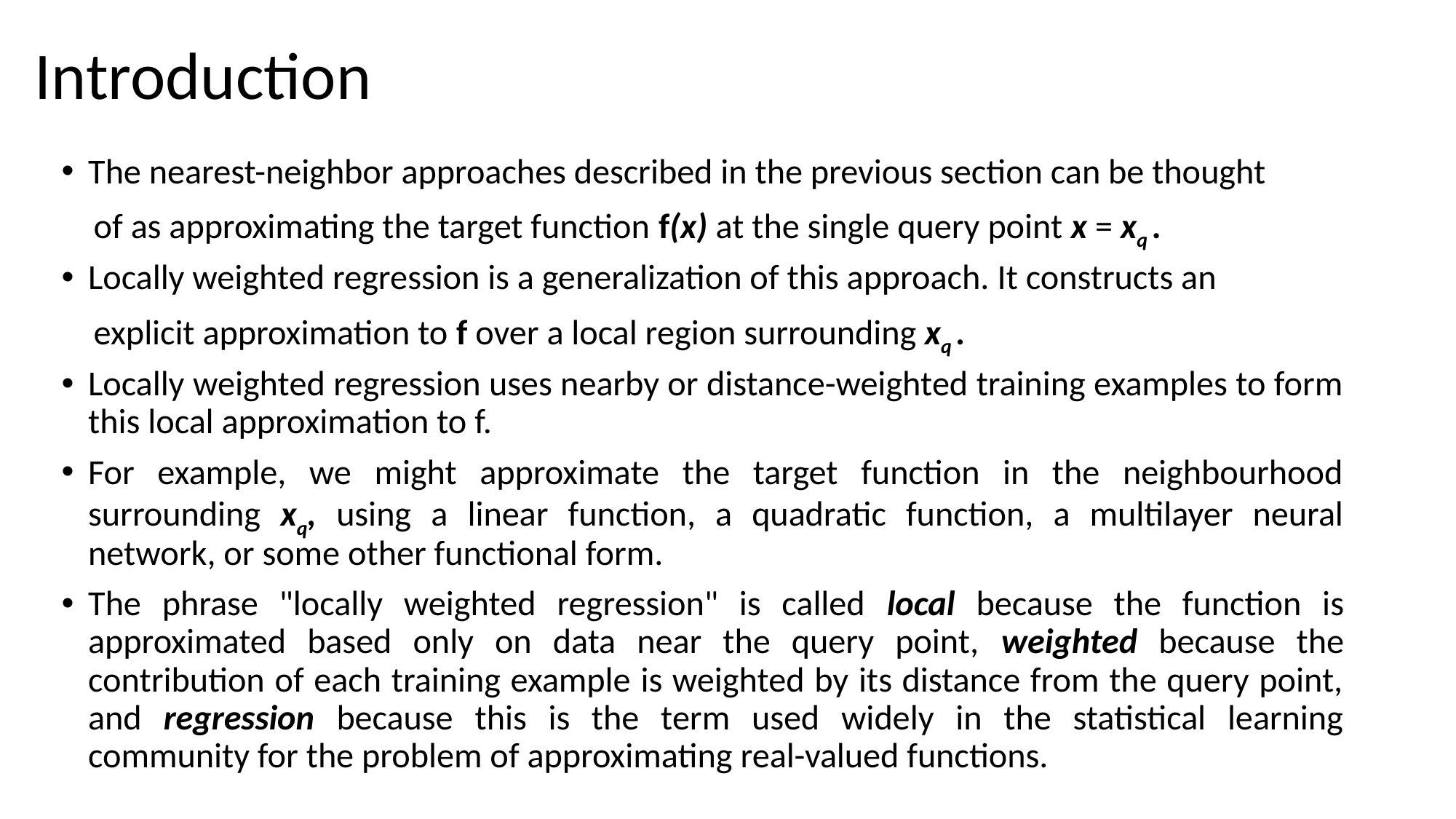

# Introduction
The nearest-neighbor approaches described in the previous section can be thought
    of as approximating the target function f(x) at the single query point x = xq .
Locally weighted regression is a generalization of this approach. It constructs an
    explicit approximation to f over a local region surrounding xq .
Locally weighted regression uses nearby or distance-weighted training examples to form this local approximation to f.
For example, we might approximate the target function in the neighbourhood surrounding xq, using a linear function, a quadratic function, a multilayer neural network, or some other functional form.
The phrase "locally weighted regression" is called local because the function is approximated based only on data near the query point, weighted because the contribution of each training example is weighted by its distance from the query point, and regression because this is the term used widely in the statistical learning community for the problem of approximating real-valued functions.